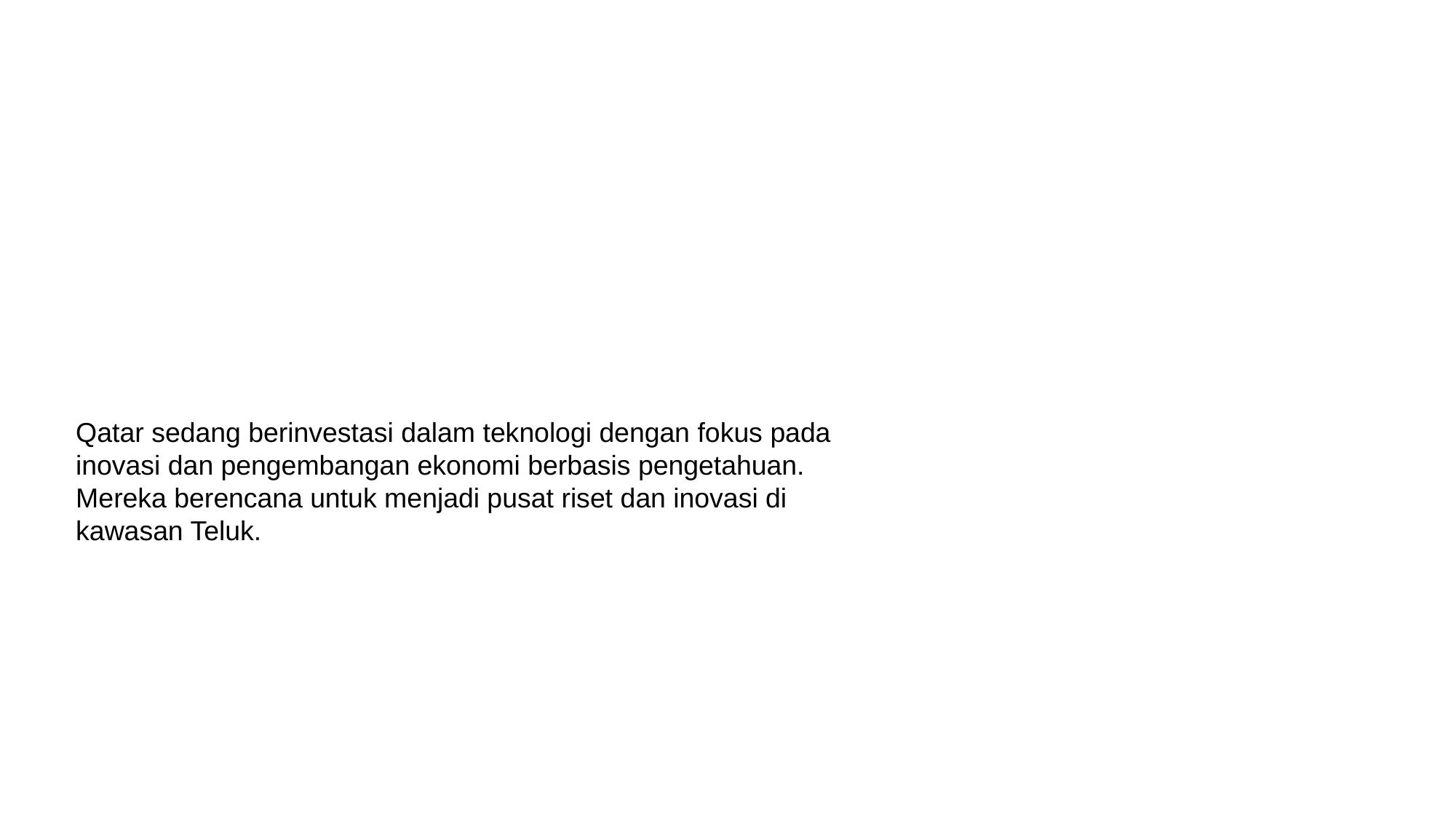

Qatar sedang berinvestasi dalam teknologi dengan fokus pada inovasi dan pengembangan ekonomi berbasis pengetahuan. Mereka berencana untuk menjadi pusat riset dan inovasi di kawasan Teluk.